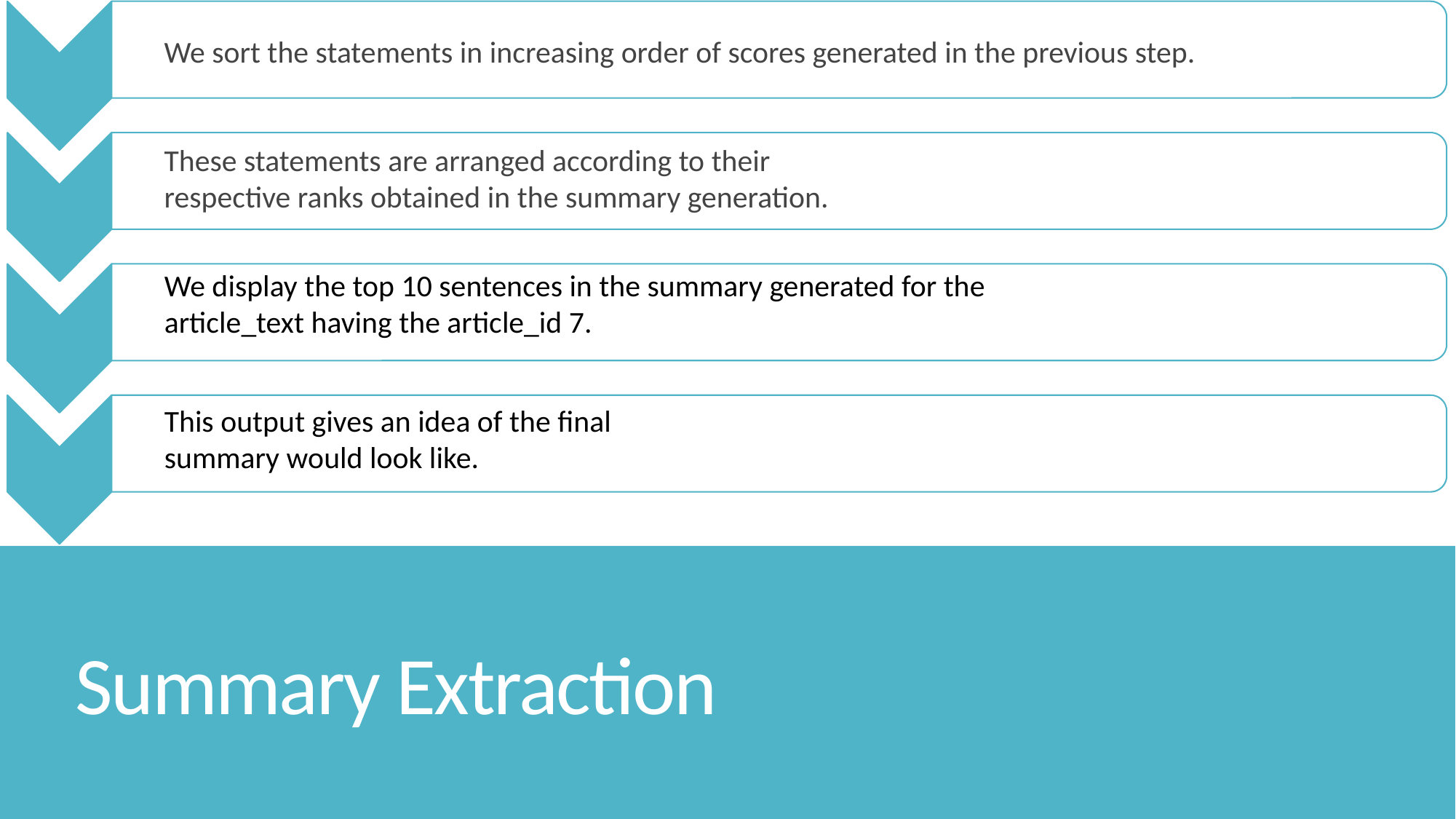

We sort the statements in increasing order of scores generated in the previous step.​
These statements are arranged according to their respective ranks obtained in the summary generation.
We display the top 10 sentences in the summary generated for the article_text having the article_id 7.
This output gives an idea of the final summary would look like.

# Summary Extraction